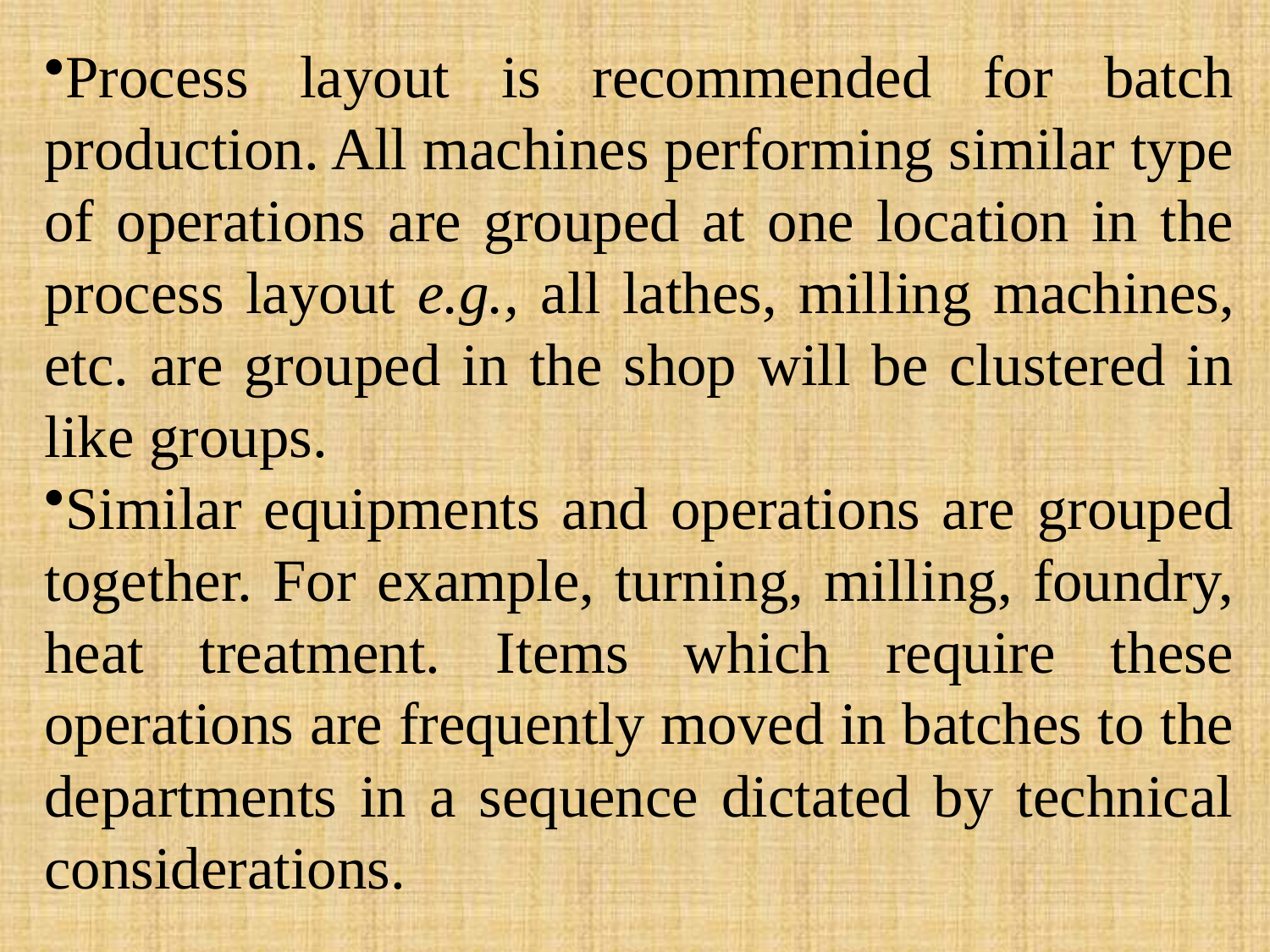

Process layout is recommended for batch production. All machines performing similar type of operations are grouped at one location in the process layout e.g., all lathes, milling machines, etc. are grouped in the shop will be clustered in like groups.
Similar equipments and operations are grouped together. For example, turning, milling, foundry, heat treatment. Items which require these operations are frequently moved in batches to the departments in a sequence dictated by technical considerations.